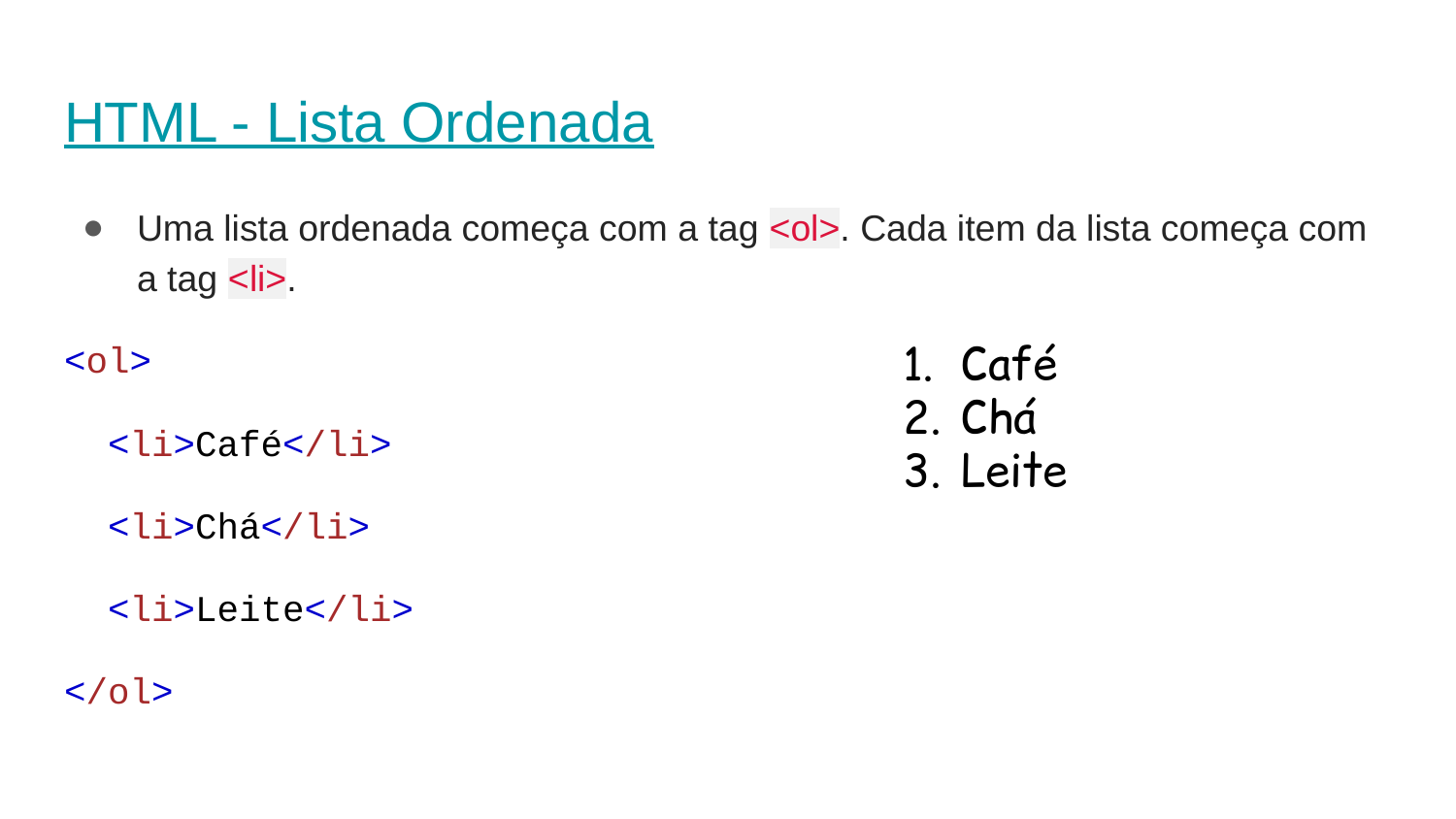

# HTML - Lista Ordenada
Uma lista ordenada começa com a tag <ol>. Cada item da lista começa com a tag <li>.
<ol>
  <li>Café</li>
  <li>Chá</li>
  <li>Leite</li>
</ol>
Café
Chá
Leite